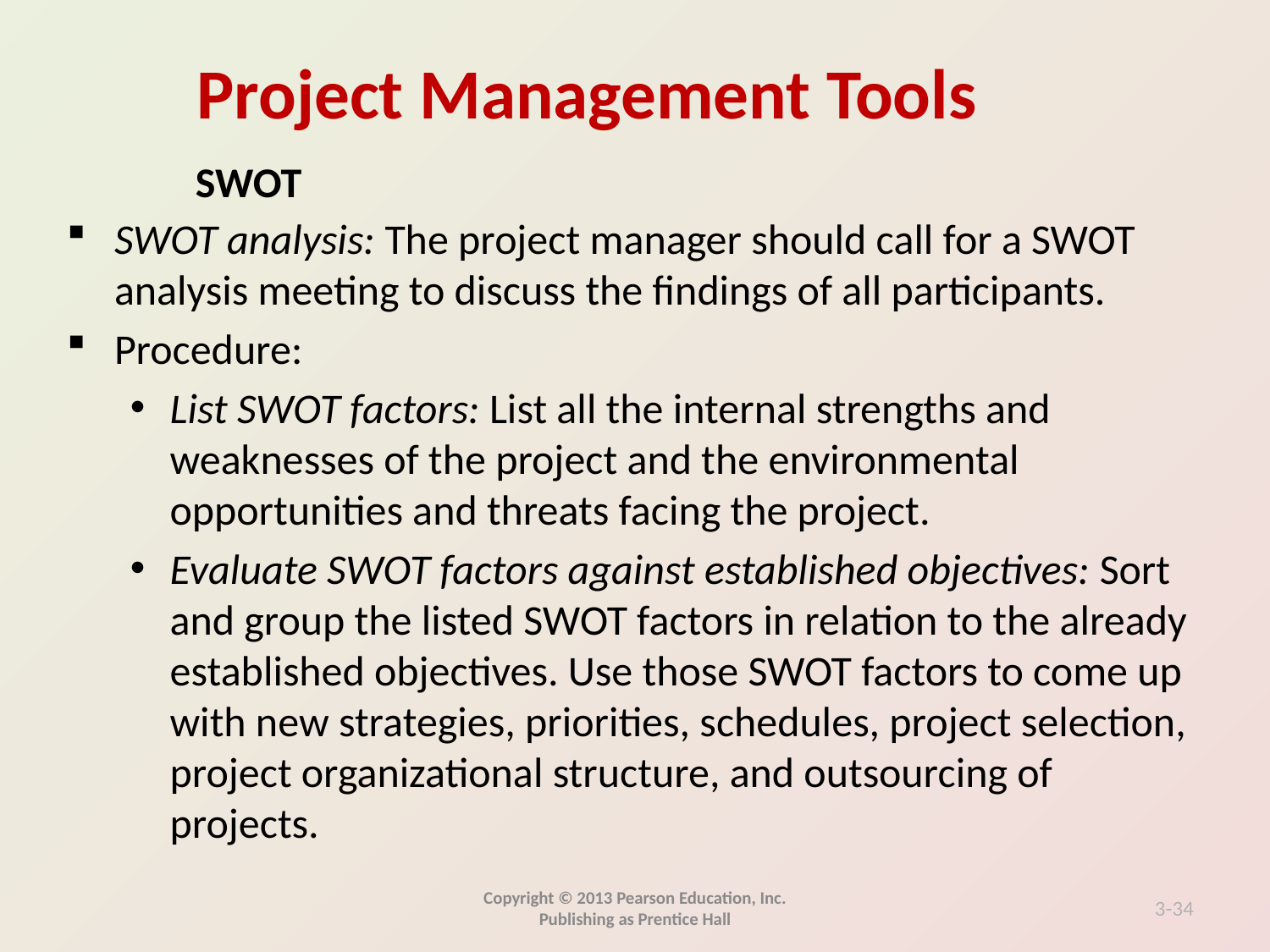

SWOT
SWOT analysis: The project manager should call for a SWOT analysis meeting to discuss the findings of all participants.
Procedure:
List SWOT factors: List all the internal strengths and weaknesses of the project and the environmental opportunities and threats facing the project.
Evaluate SWOT factors against established objectives: Sort and group the listed SWOT factors in relation to the already established objectives. Use those SWOT factors to come up with new strategies, priorities, schedules, project selection, project organizational structure, and outsourcing of projects.

Copyright © 2013 Pearson Education, Inc. Publishing as Prentice Hall
3-34